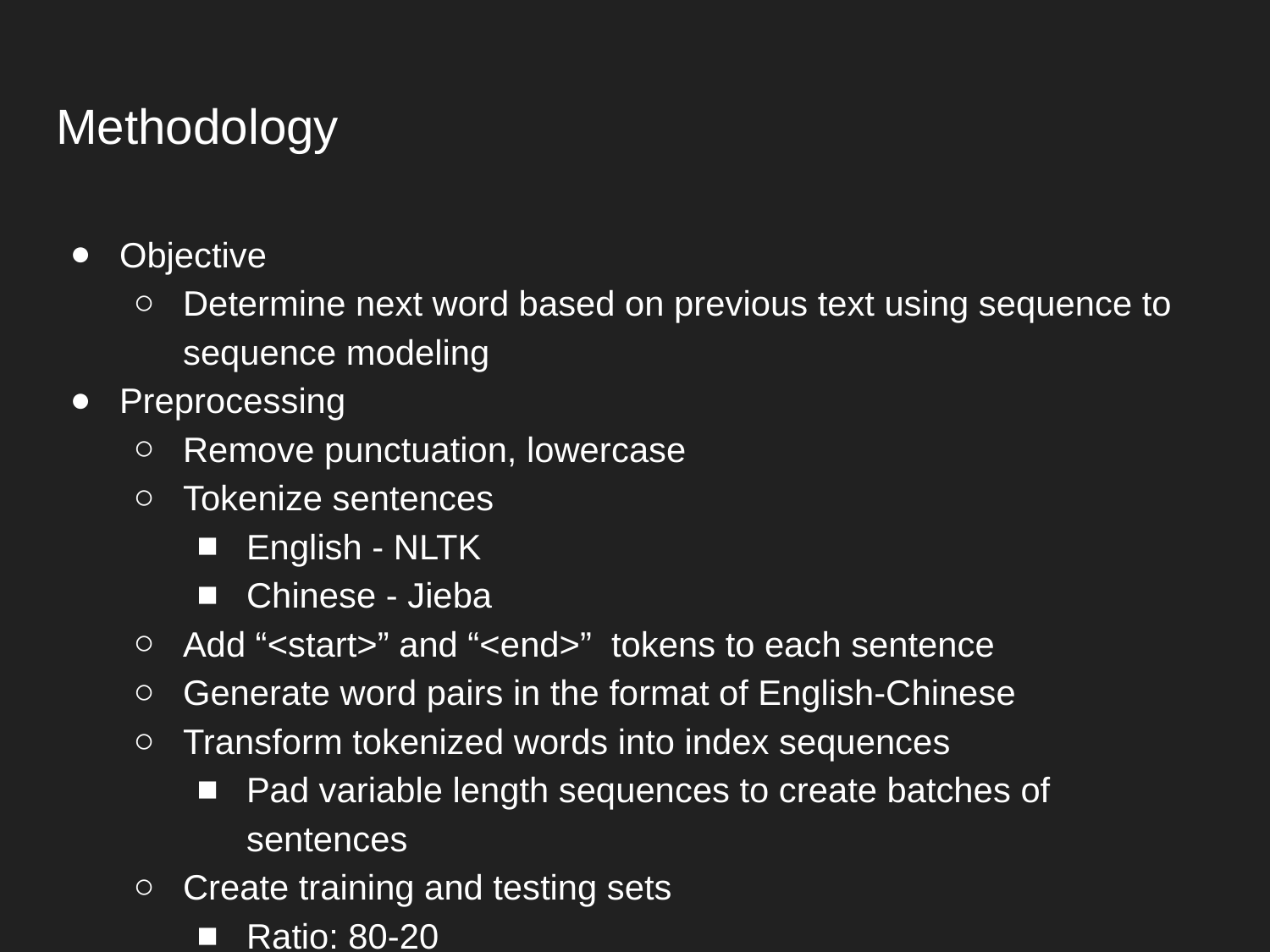

# Methodology
Objective
Determine next word based on previous text using sequence to sequence modeling
Preprocessing
Remove punctuation, lowercase
Tokenize sentences
English - NLTK
Chinese - Jieba
Add “<start>” and “<end>”  tokens to each sentence
Generate word pairs in the format of English-Chinese
Transform tokenized words into index sequences
Pad variable length sequences to create batches of sentences
Create training and testing sets
Ratio: 80-20